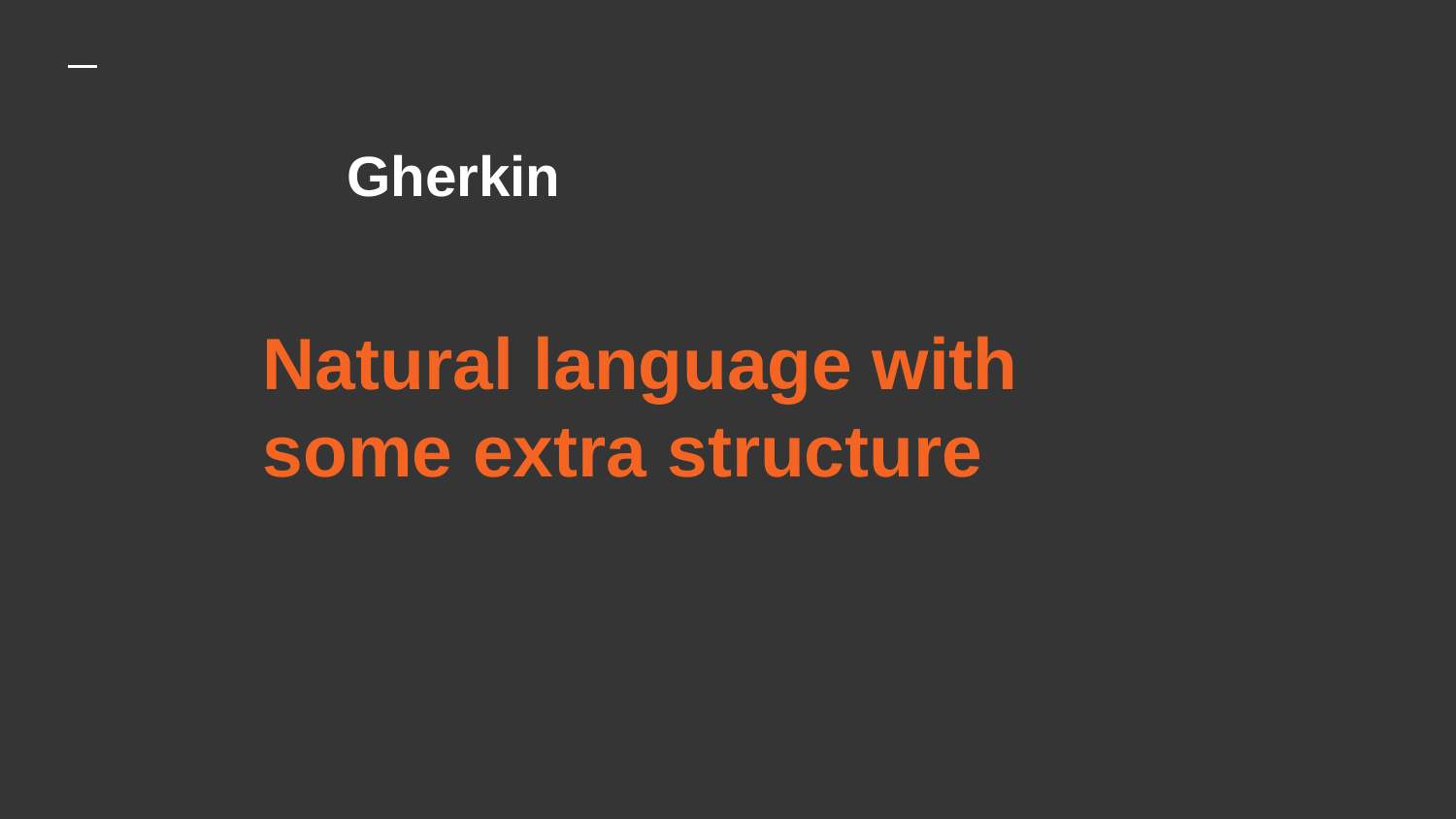

Gherkin

Natural language with some extra structure